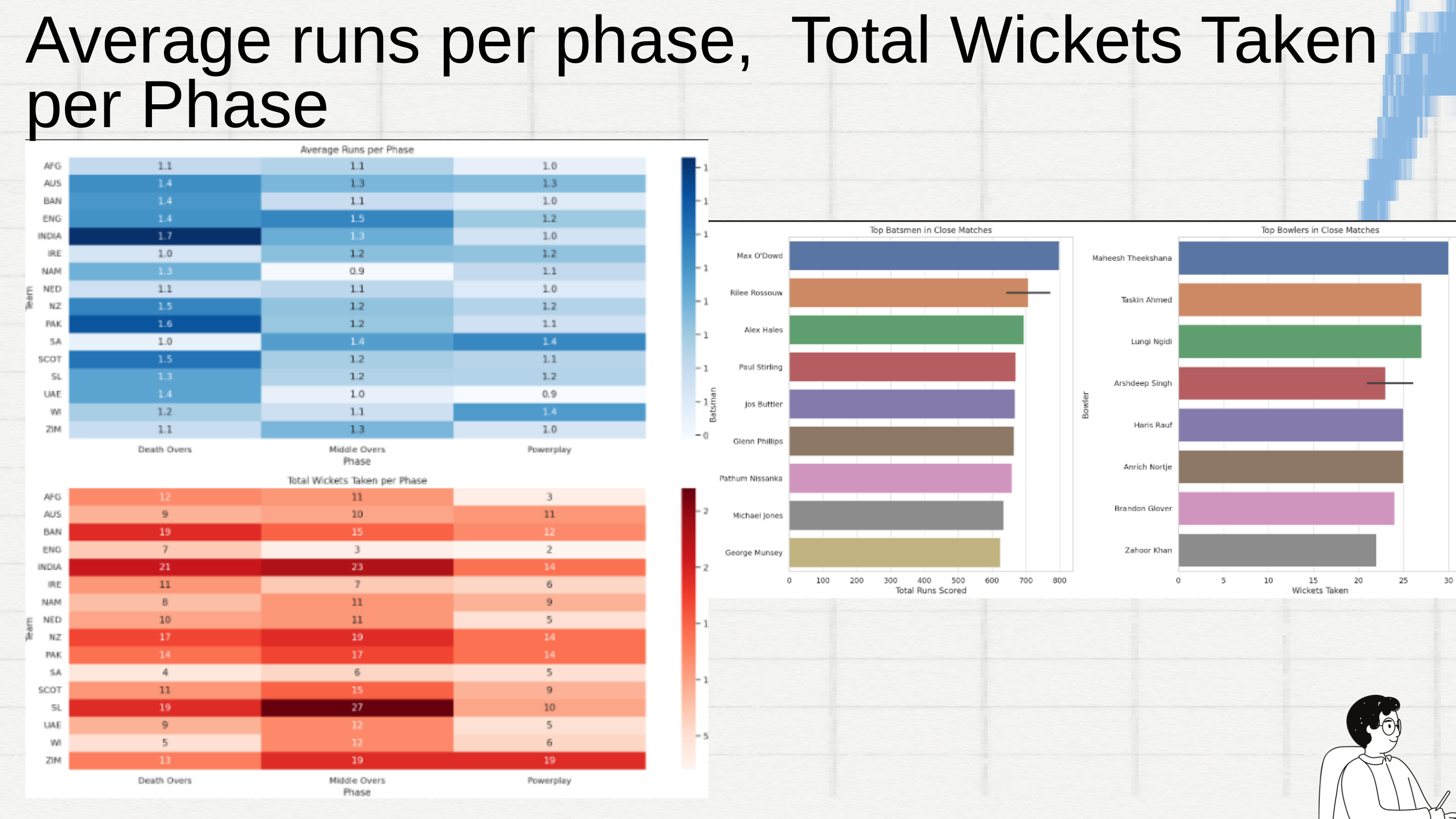

Average runs per phase,  Total Wickets Taken per Phase